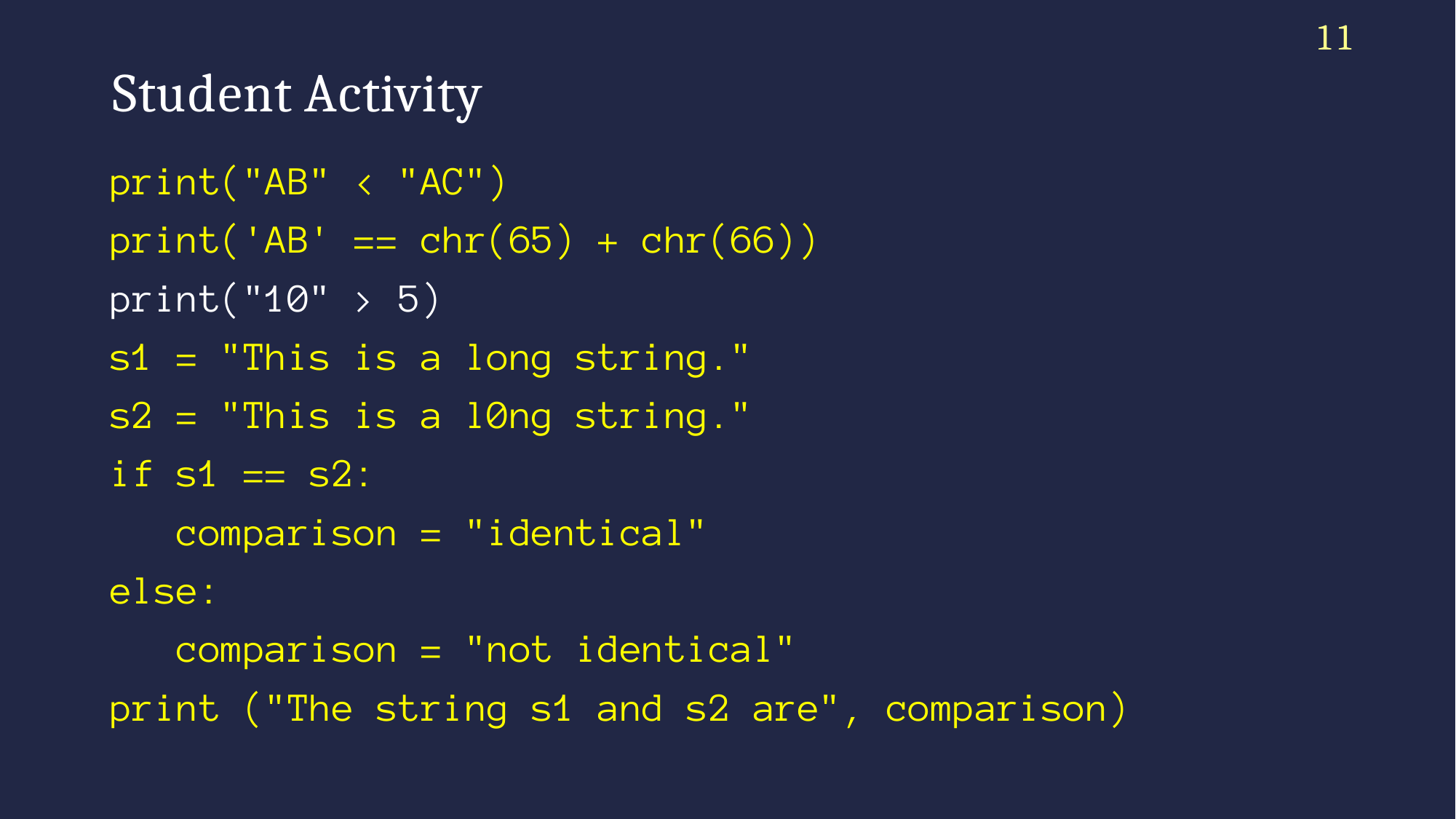

11
# Student Activity
print("AB" < "AC")
print('AB' == chr(65) + chr(66))
print("10" > 5)
s1 = "This is a long string."
s2 = "This is a l0ng string."
if s1 == s2:
   comparison = "identical"
else:
   comparison = "not identical"
print ("The string s1 and s2 are", comparison)